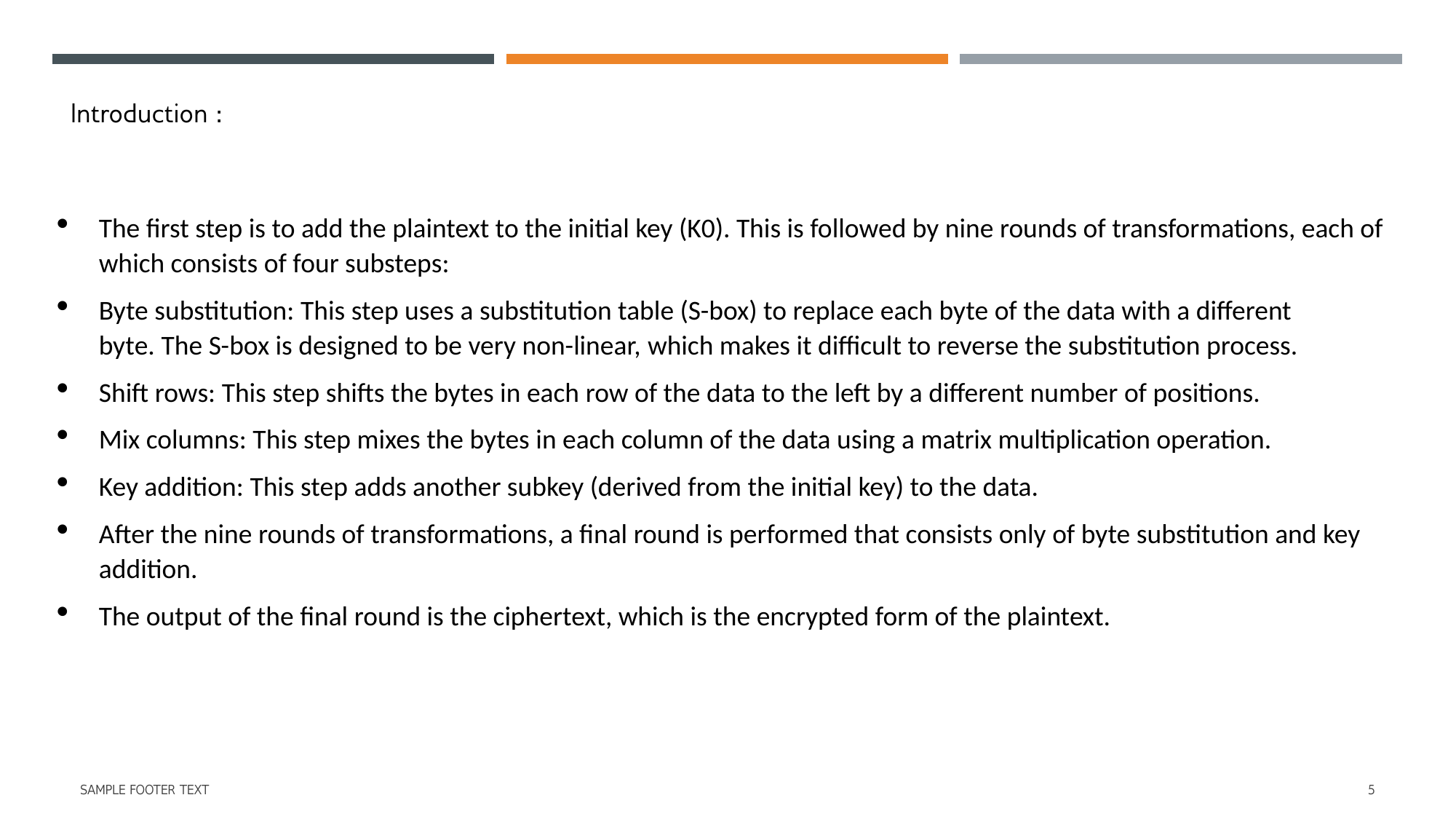

Introduction :
The first step is to add the plaintext to the initial key (K0). This is followed by nine rounds of transformations, each of which consists of four substeps:
Byte substitution: This step uses a substitution table (S-box) to replace each byte of the data with a different byte. The S-box is designed to be very non-linear, which makes it difficult to reverse the substitution process.
Shift rows: This step shifts the bytes in each row of the data to the left by a different number of positions.
Mix columns: This step mixes the bytes in each column of the data using a matrix multiplication operation.
Key addition: This step adds another subkey (derived from the initial key) to the data.
After the nine rounds of transformations, a final round is performed that consists only of byte substitution and key addition.
The output of the final round is the ciphertext, which is the encrypted form of the plaintext.

Sample Footer Text
5